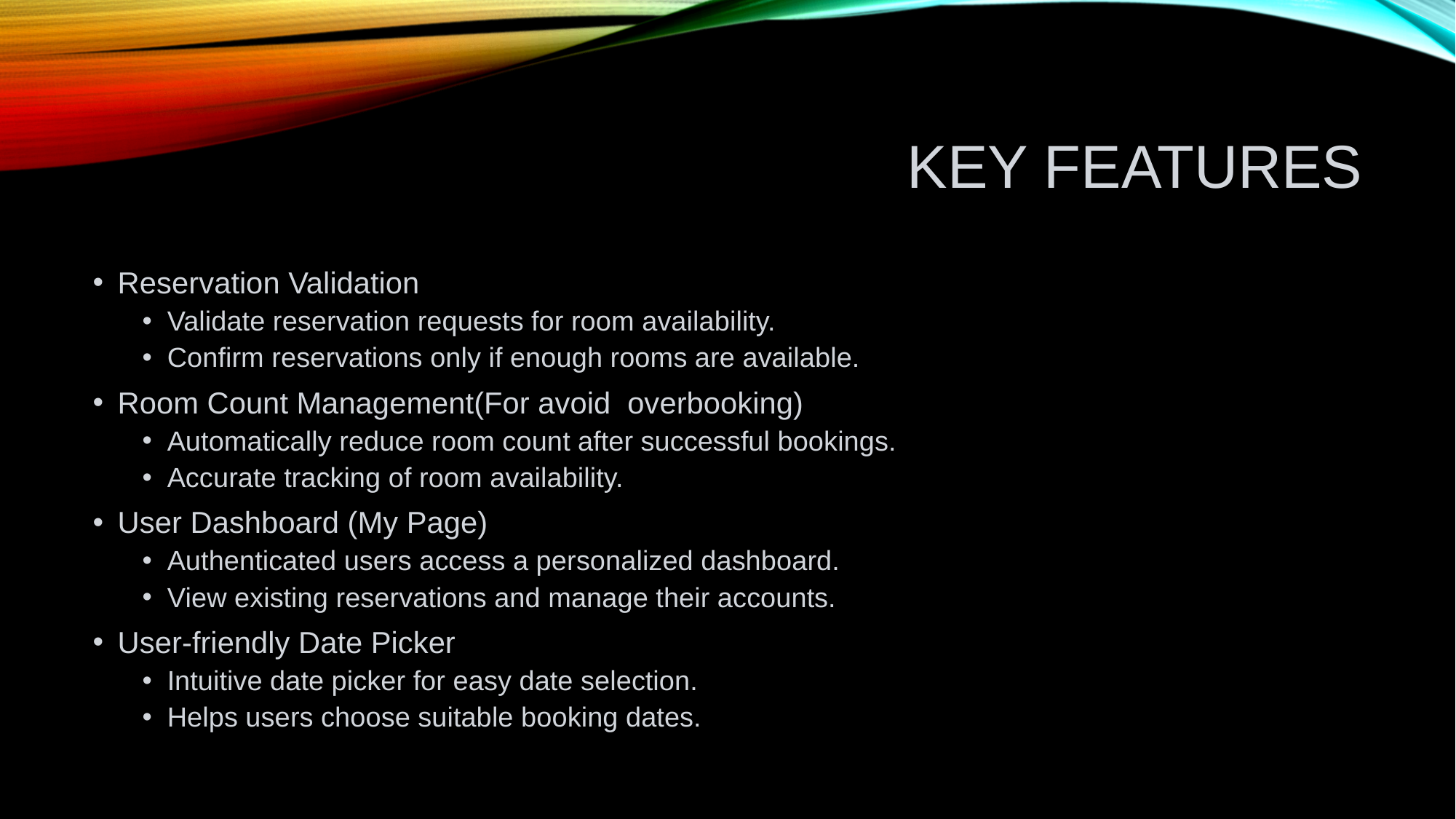

# Key Features
Reservation Validation
Validate reservation requests for room availability.
Confirm reservations only if enough rooms are available.
Room Count Management(For avoid  overbooking)
Automatically reduce room count after successful bookings.
Accurate tracking of room availability.
User Dashboard (My Page)
Authenticated users access a personalized dashboard.
View existing reservations and manage their accounts.
User-friendly Date Picker
Intuitive date picker for easy date selection.
Helps users choose suitable booking dates.